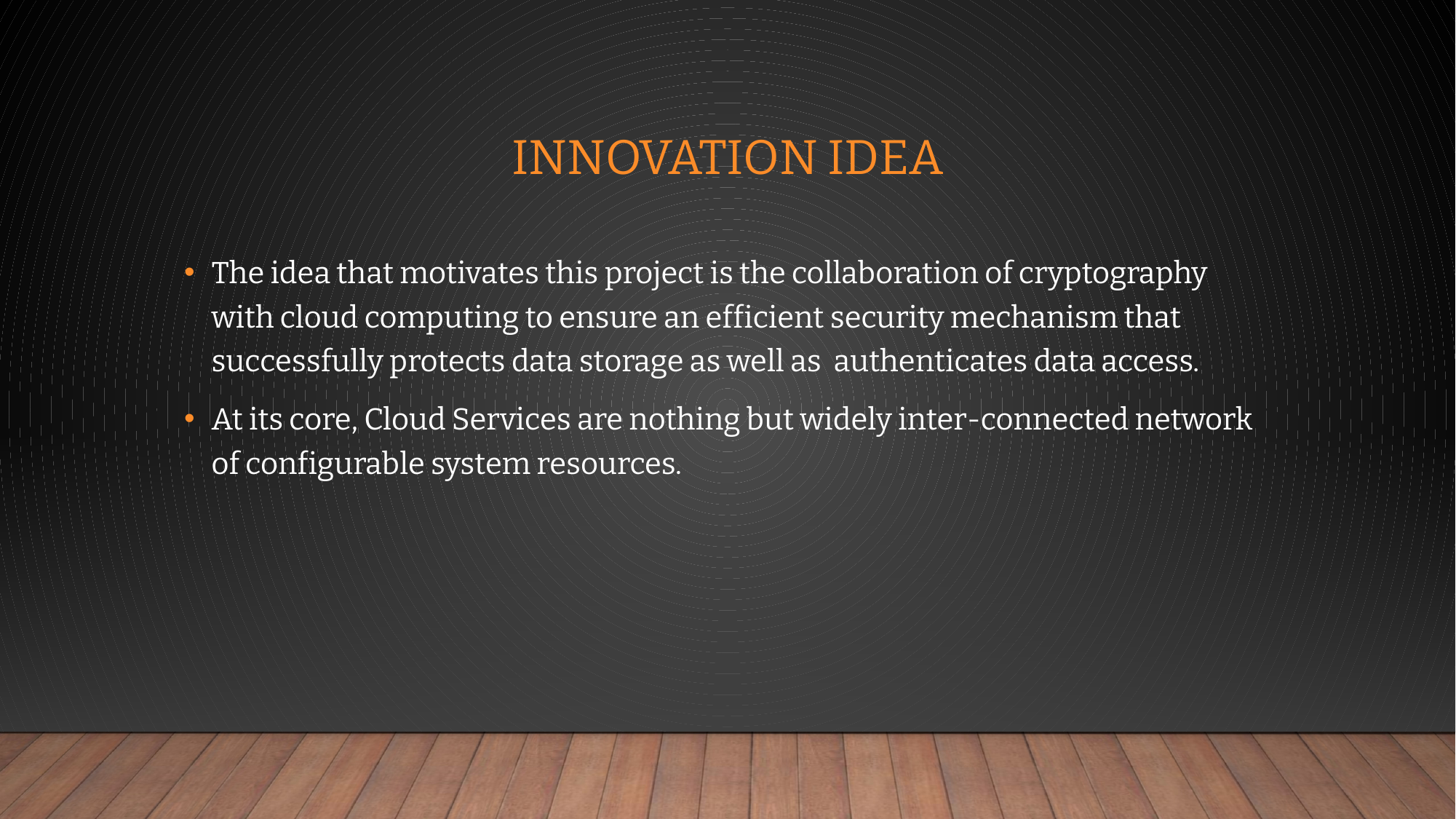

# INNOVATION IDEA
The idea that motivates this project is the collaboration of cryptography with cloud computing to ensure an efficient security mechanism that successfully protects data storage as well as  authenticates data access.
At its core, Cloud Services are nothing but widely inter-connected network of configurable system resources.